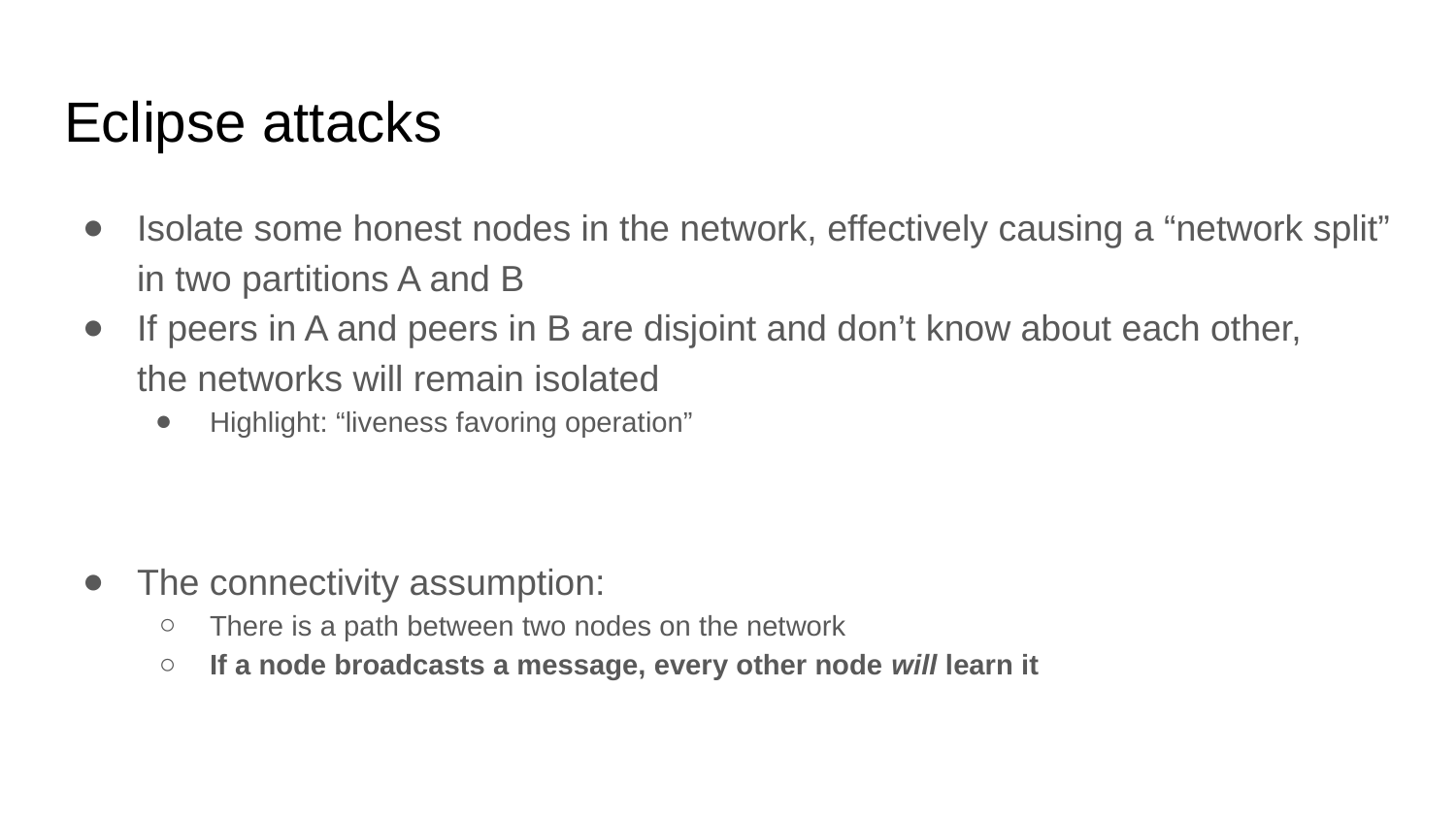

# Eclipse attacks
Isolate some honest nodes in the network, effectively causing a “network split” in two partitions A and B
If peers in A and peers in B are disjoint and don’t know about each other,
the networks will remain isolated
Highlight: “liveness favoring operation”

The connectivity assumption:
There is a path between two nodes on the network
If a node broadcasts a message, every other node will learn it